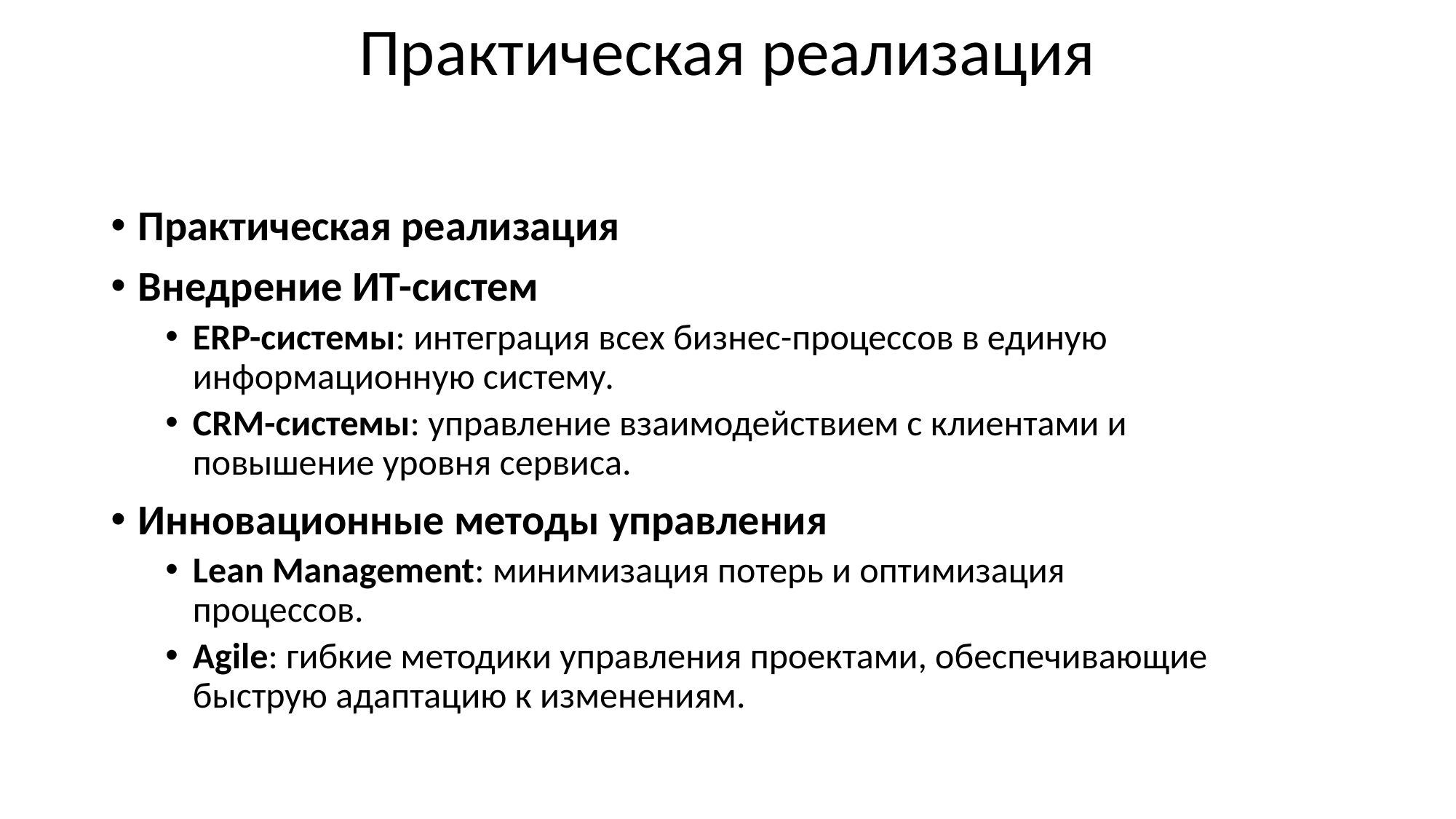

# Практическая реализация
Практическая реализация
Внедрение ИТ-систем
ERP-системы: интеграция всех бизнес-процессов в единую информационную систему.
CRM-системы: управление взаимодействием с клиентами и повышение уровня сервиса.
Инновационные методы управления
Lean Management: минимизация потерь и оптимизация процессов.
Agile: гибкие методики управления проектами, обеспечивающие быструю адаптацию к изменениям.